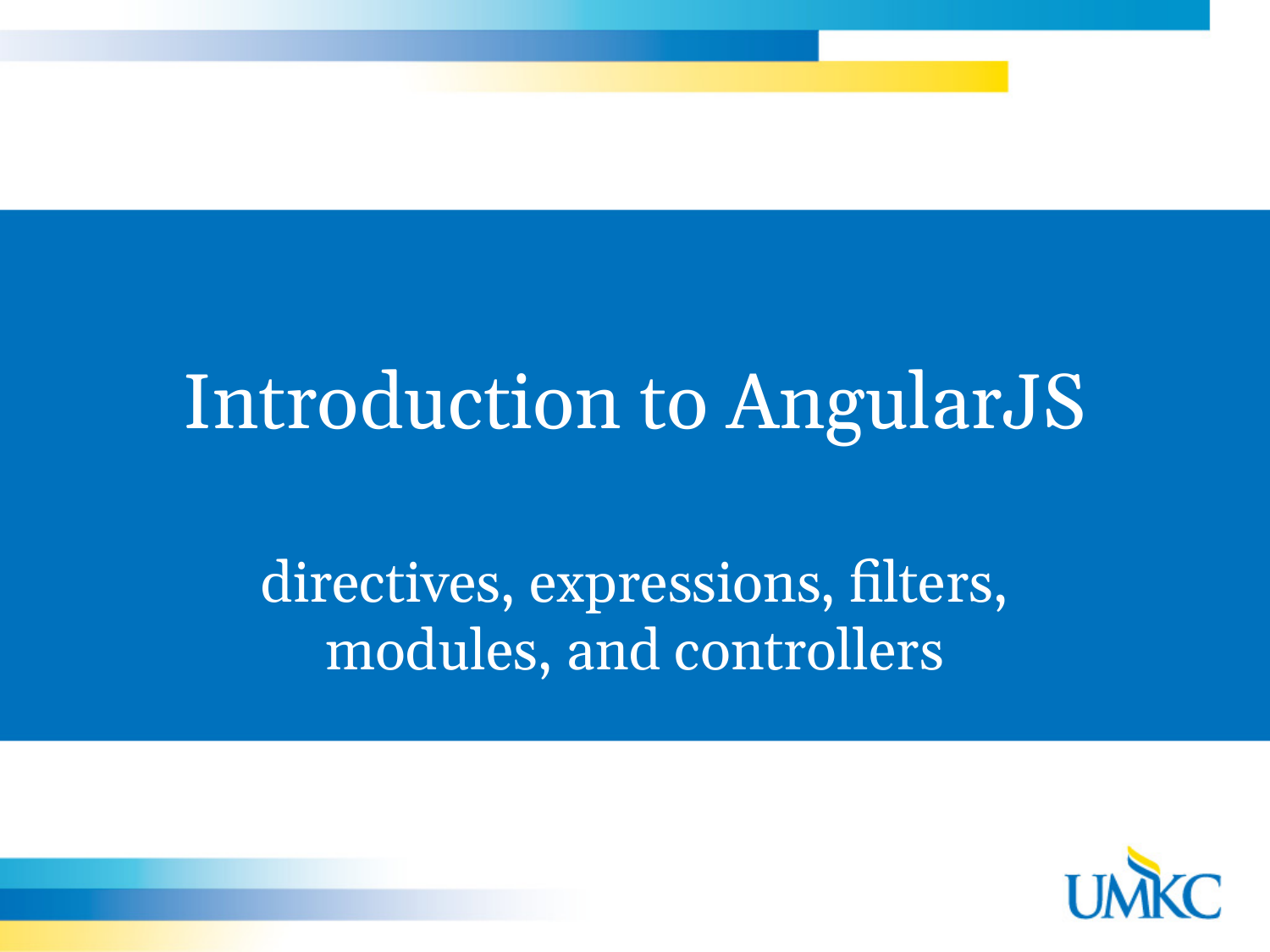

# Introduction to AngularJS
directives, expressions, filters, modules, and controllers